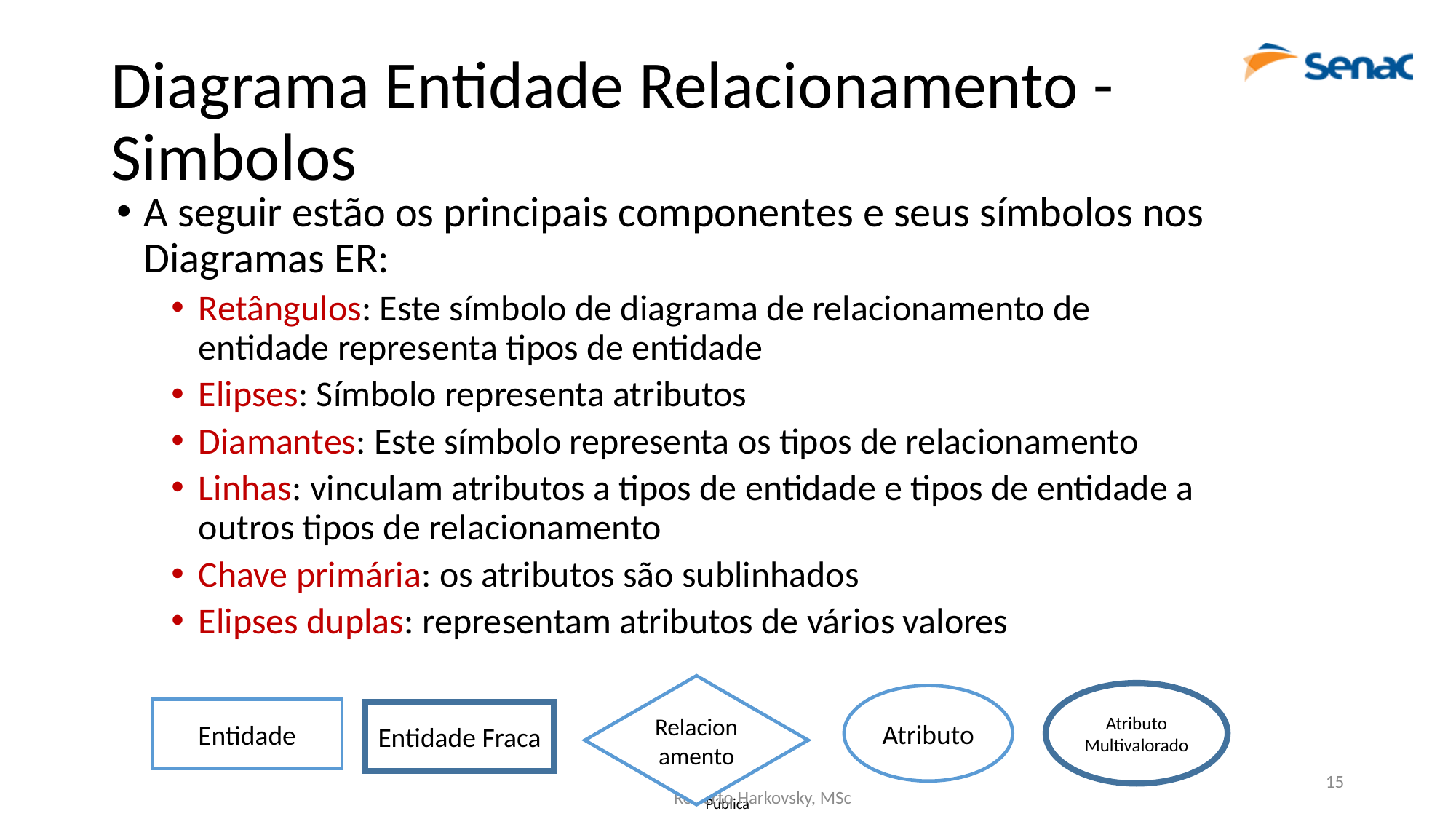

# Diagrama Entidade Relacionamento -Simbolos
A seguir estão os principais componentes e seus símbolos nos Diagramas ER:
Retângulos: Este símbolo de diagrama de relacionamento de entidade representa tipos de entidade
Elipses: Símbolo representa atributos
Diamantes: Este símbolo representa os tipos de relacionamento
Linhas: vinculam atributos a tipos de entidade e tipos de entidade a outros tipos de relacionamento
Chave primária: os atributos são sublinhados
Elipses duplas: representam atributos de vários valores
Relacionamento
Atributo Multivalorado
Atributo
Entidade
Entidade Fraca
15
Roberto Harkovsky, MSc